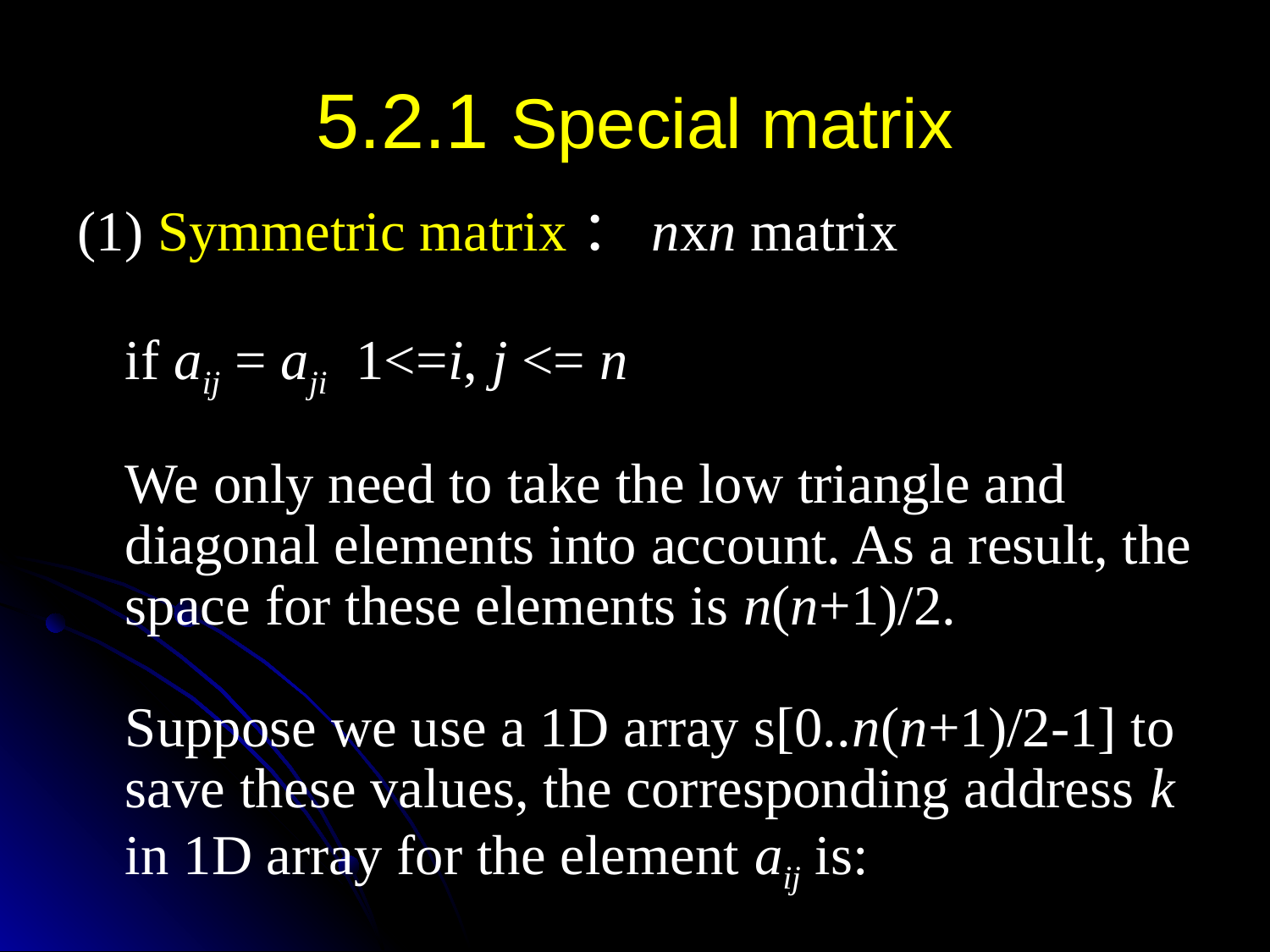

# 5.2.1 Special matrix
(1) Symmetric matrix：nxn matrix

	if aij = aji  1<=i, j <= n

	We only need to take the low triangle and diagonal elements into account. As a result, the space for these elements is n(n+1)/2.

	Suppose we use a 1D array s[0..n(n+1)/2-1] to save these values, the corresponding address k in 1D array for the element aij is: